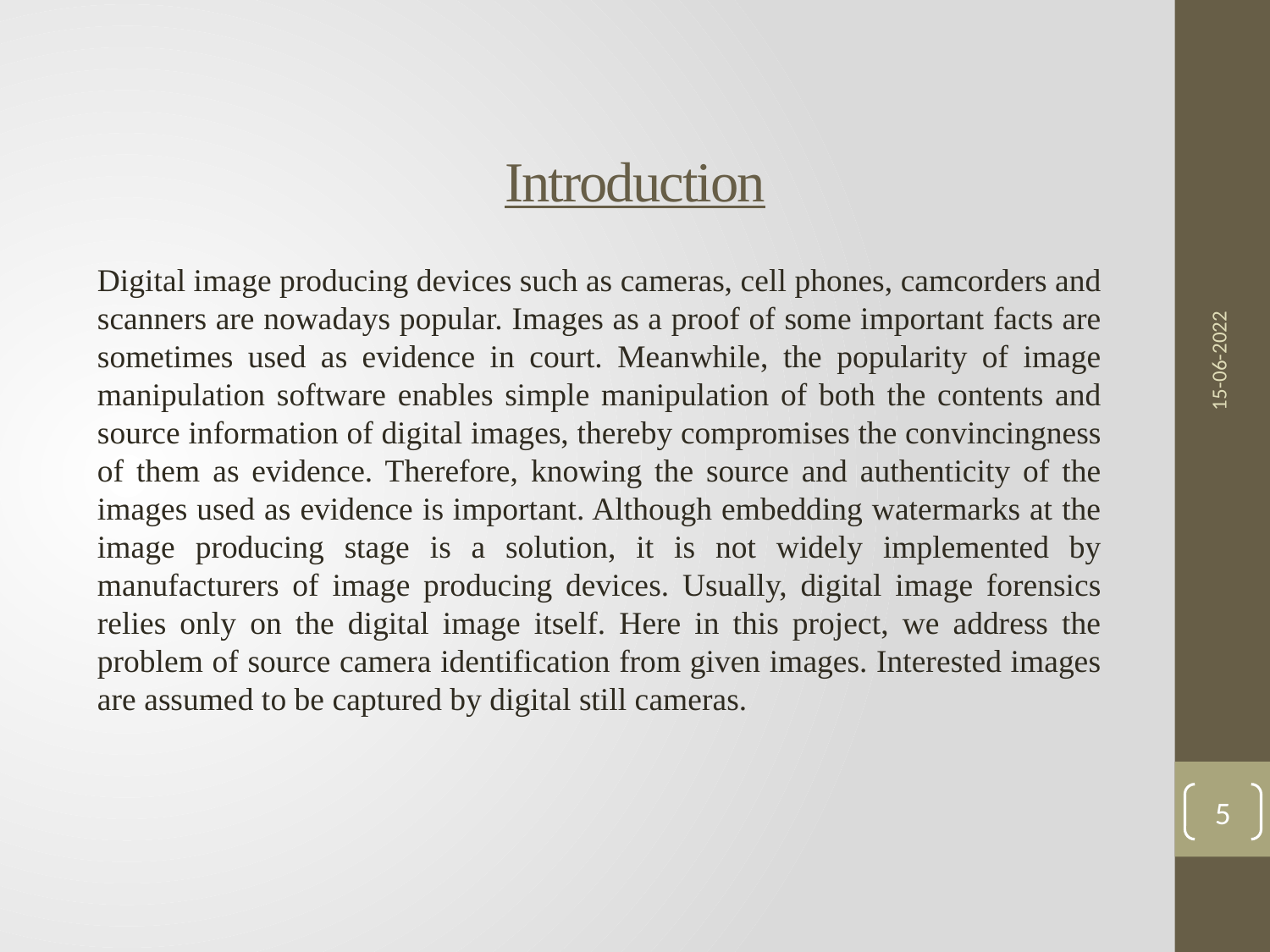

# Introduction
15-06-2022
Digital image producing devices such as cameras, cell phones, camcorders and scanners are nowadays popular. Images as a proof of some important facts are sometimes used as evidence in court. Meanwhile, the popularity of image manipulation software enables simple manipulation of both the contents and source information of digital images, thereby compromises the convincingness of them as evidence. Therefore, knowing the source and authenticity of the images used as evidence is important. Although embedding watermarks at the image producing stage is a solution, it is not widely implemented by manufacturers of image producing devices. Usually, digital image forensics relies only on the digital image itself. Here in this project, we address the problem of source camera identification from given images. Interested images are assumed to be captured by digital still cameras.
5